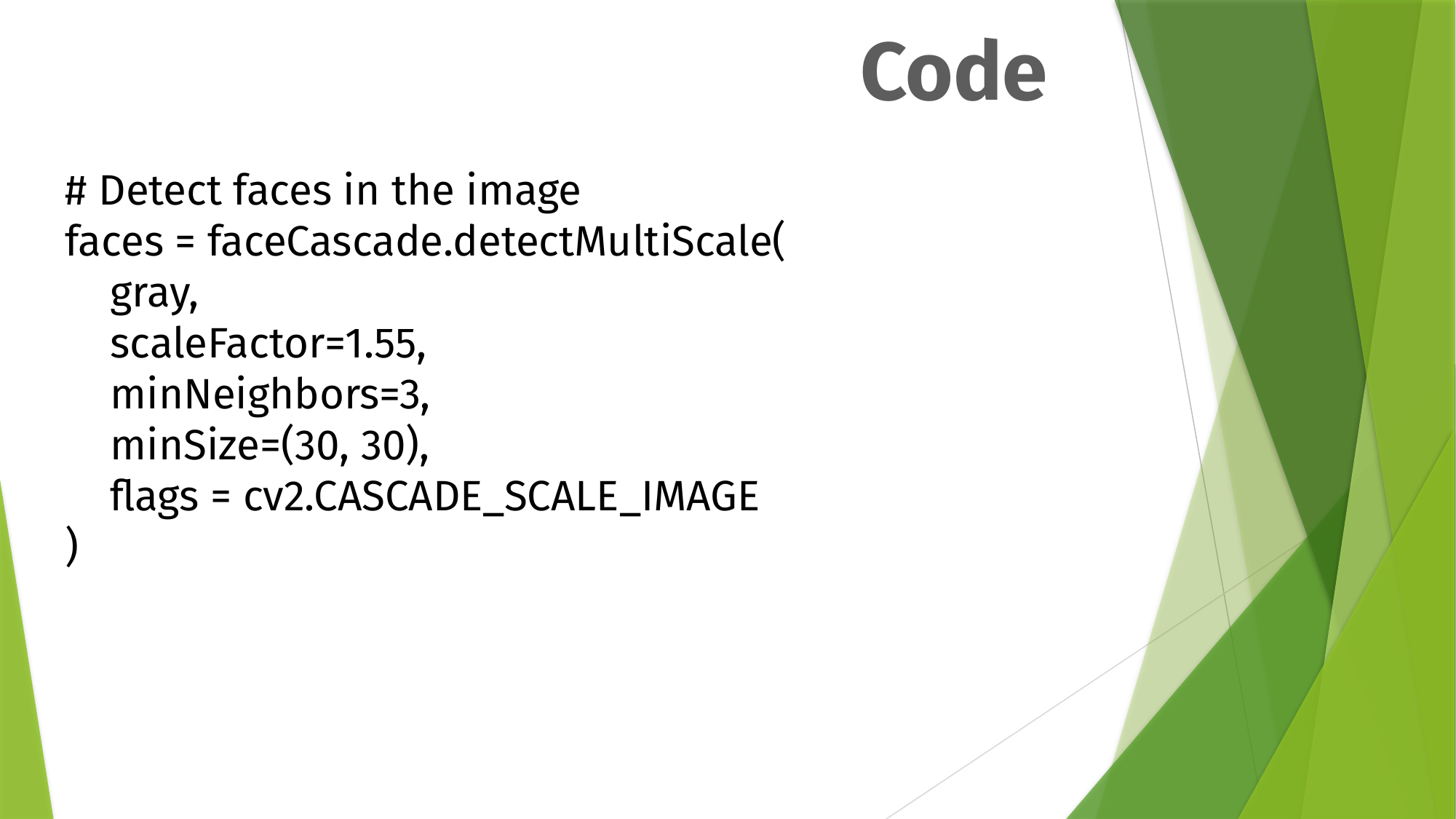

Code

# Detect faces in the image
faces = faceCascade.detectMultiScale(
    gray,
    scaleFactor=1.55,
    minNeighbors=3,
    minSize=(30, 30),
    flags = cv2.CASCADE_SCALE_IMAGE
)